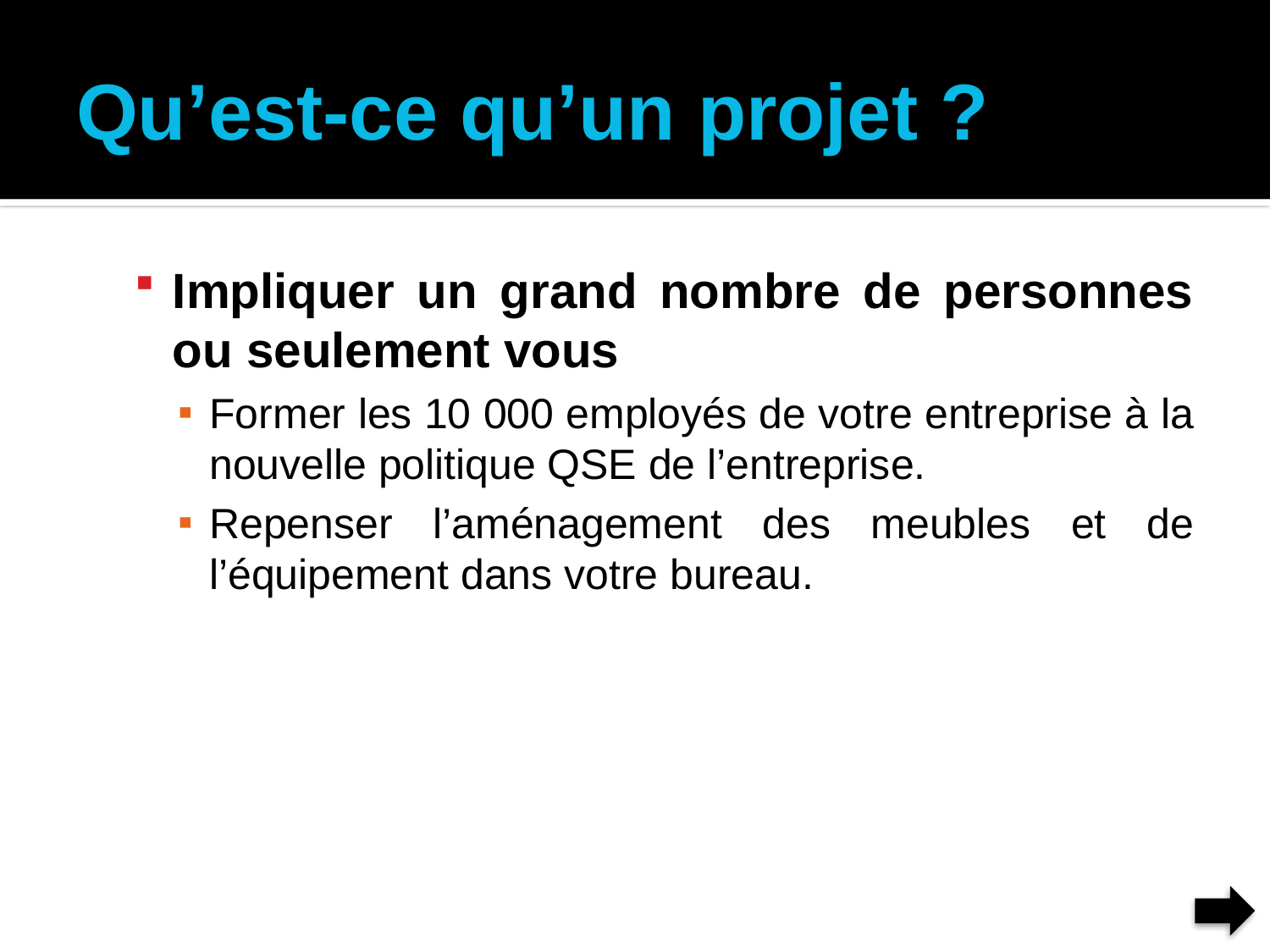

# Qu’est-ce qu’un projet ?
Impliquer un grand nombre de personnes ou seulement vous
Former les 10 000 employés de votre entreprise à la nouvelle politique QSE de l’entreprise.
Repenser l’aménagement des meubles et de l’équipement dans votre bureau.